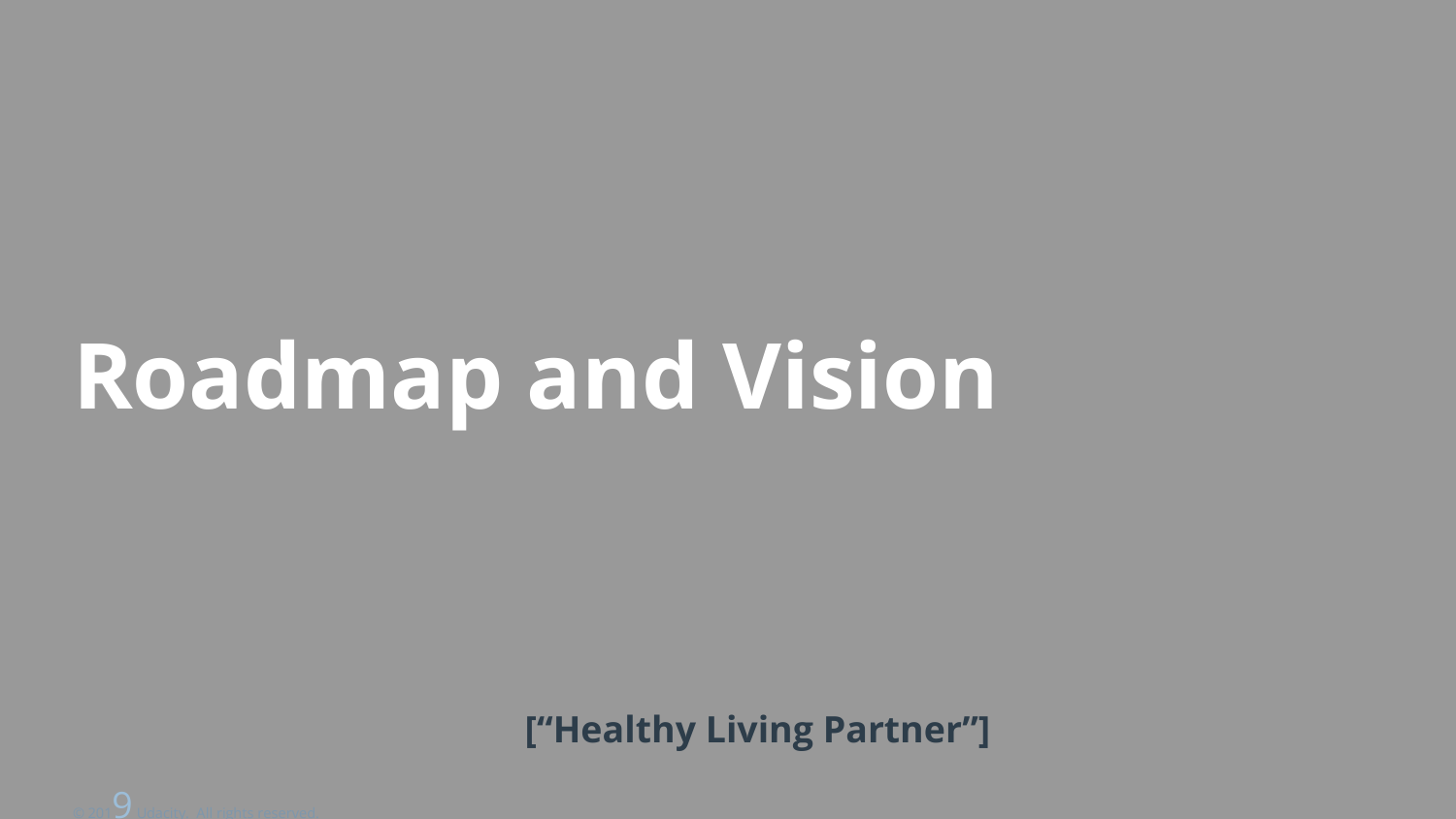

# Roadmap and Vision
[“Healthy Living Partner”]
© 2019 Udacity.  All rights reserved.